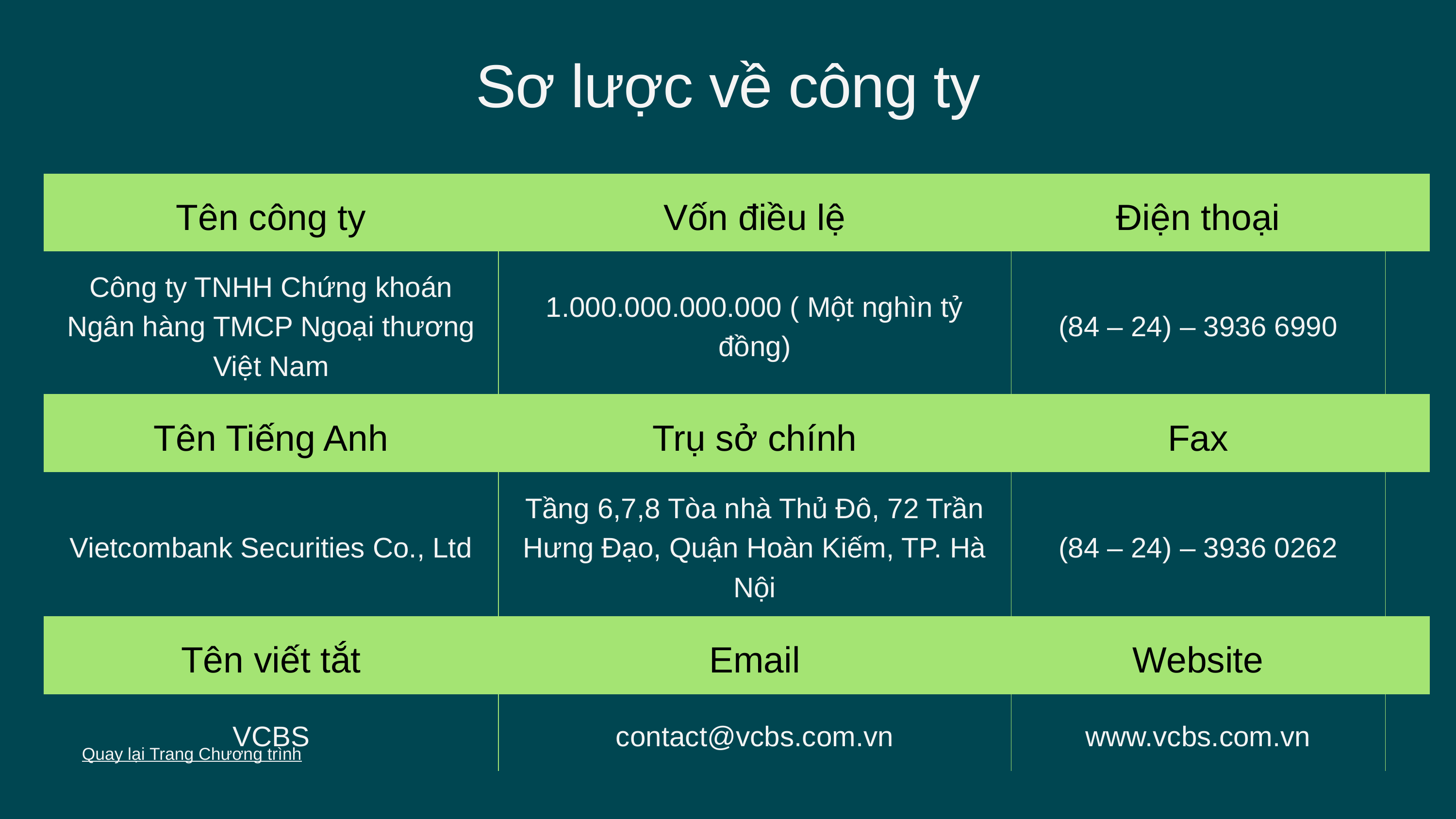

Sơ lược về công ty
| Tên công ty | Vốn điều lệ | Điện thoại |  |
| --- | --- | --- | --- |
| Công ty TNHH Chứng khoán Ngân hàng TMCP Ngoại thương Việt Nam | 1.000.000.000.000 ( Một nghìn tỷ đồng) | (84 – 24) – 3936 6990 |  |
| Tên Tiếng Anh | Trụ sở chính | Fax |  |
| Vietcombank Securities Co., Ltd | Tầng 6,7,8 Tòa nhà Thủ Đô, 72 Trần Hưng Đạo, Quận Hoàn Kiếm, TP. Hà Nội | (84 – 24) – 3936 0262 |  |
| Tên viết tắt | Email | Website |  |
| VCBS | contact@vcbs.com.vn | www.vcbs.com.vn |  |
Quay lại Trang Chương trình